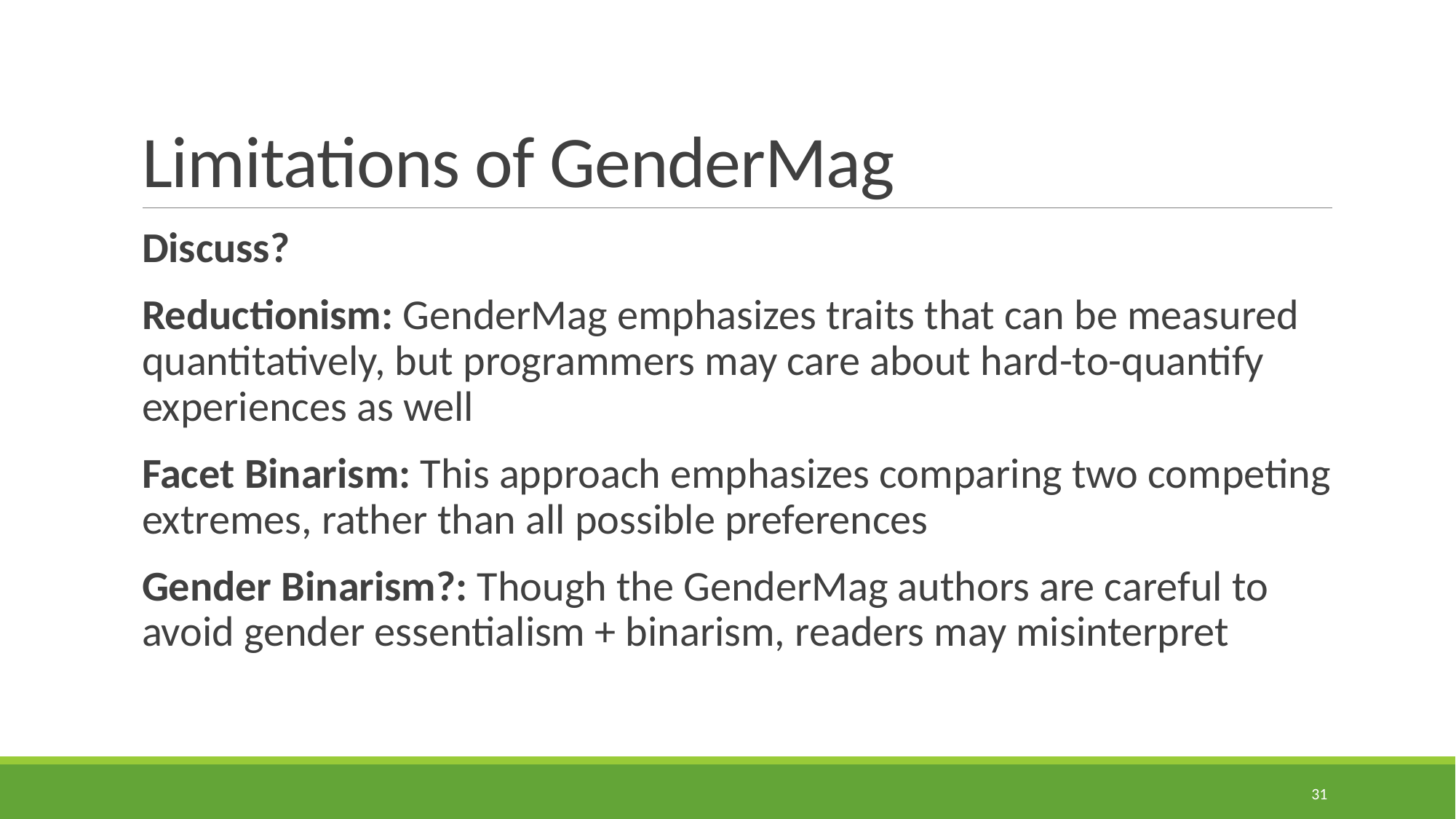

# Limitations of GenderMag
Discuss?
Reductionism: GenderMag emphasizes traits that can be measured quantitatively, but programmers may care about hard-to-quantify experiences as well
Facet Binarism: This approach emphasizes comparing two competing extremes, rather than all possible preferences
Gender Binarism?: Though the GenderMag authors are careful to avoid gender essentialism + binarism, readers may misinterpret

31